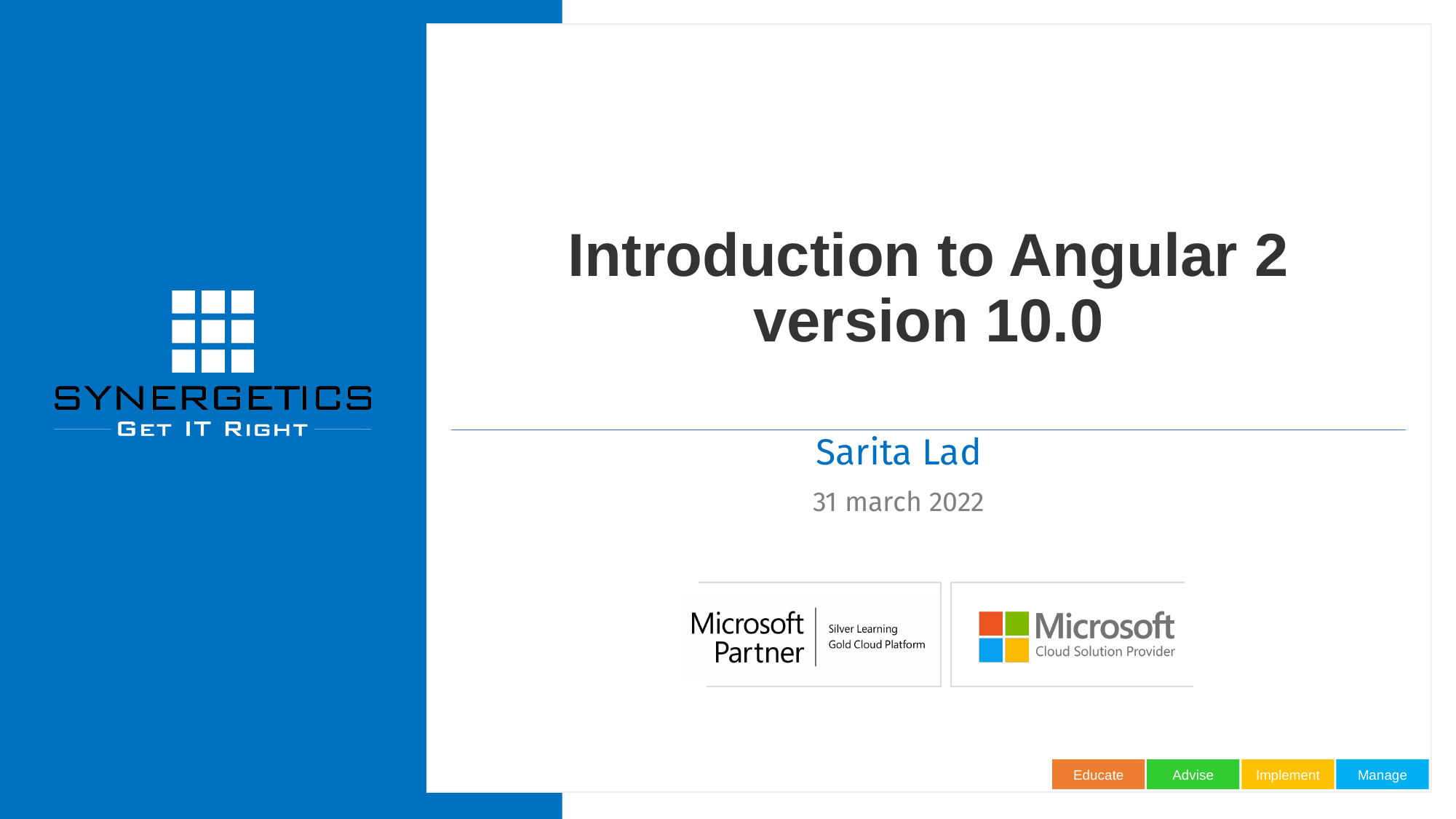

# Introduction to Angular 2 version 10.0
Sarita Lad
31 march 2022